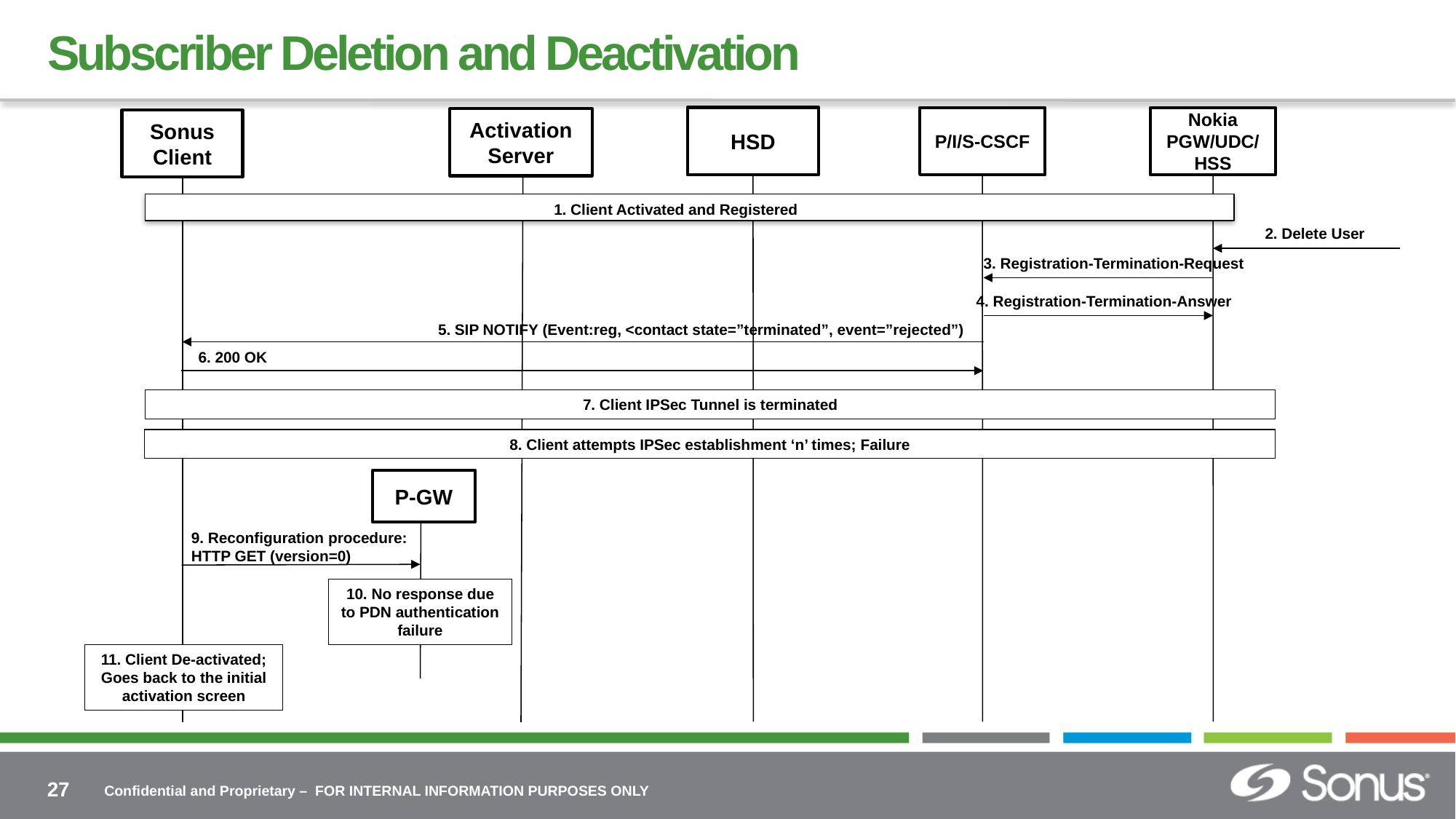

# Subscriber Deletion and Deactivation
HSD
P/I/S-CSCF
Nokia PGW/UDC/HSS
Activation
Server
Sonus
Client

1. Client Activated and Registered
2. Delete User
3. Registration-Termination-Request
4. Registration-Termination-Answer
5. SIP NOTIFY (Event:reg, <contact state=”terminated”, event=”rejected”)
6. 200 OK
7. Client IPSec Tunnel is terminated
8. Client attempts IPSec establishment ‘n’ times; Failure
P-GW
9. Reconfiguration procedure: HTTP GET (version=0)
10. No response due to PDN authentication failure
11. Client De-activated; Goes back to the initial activation screen